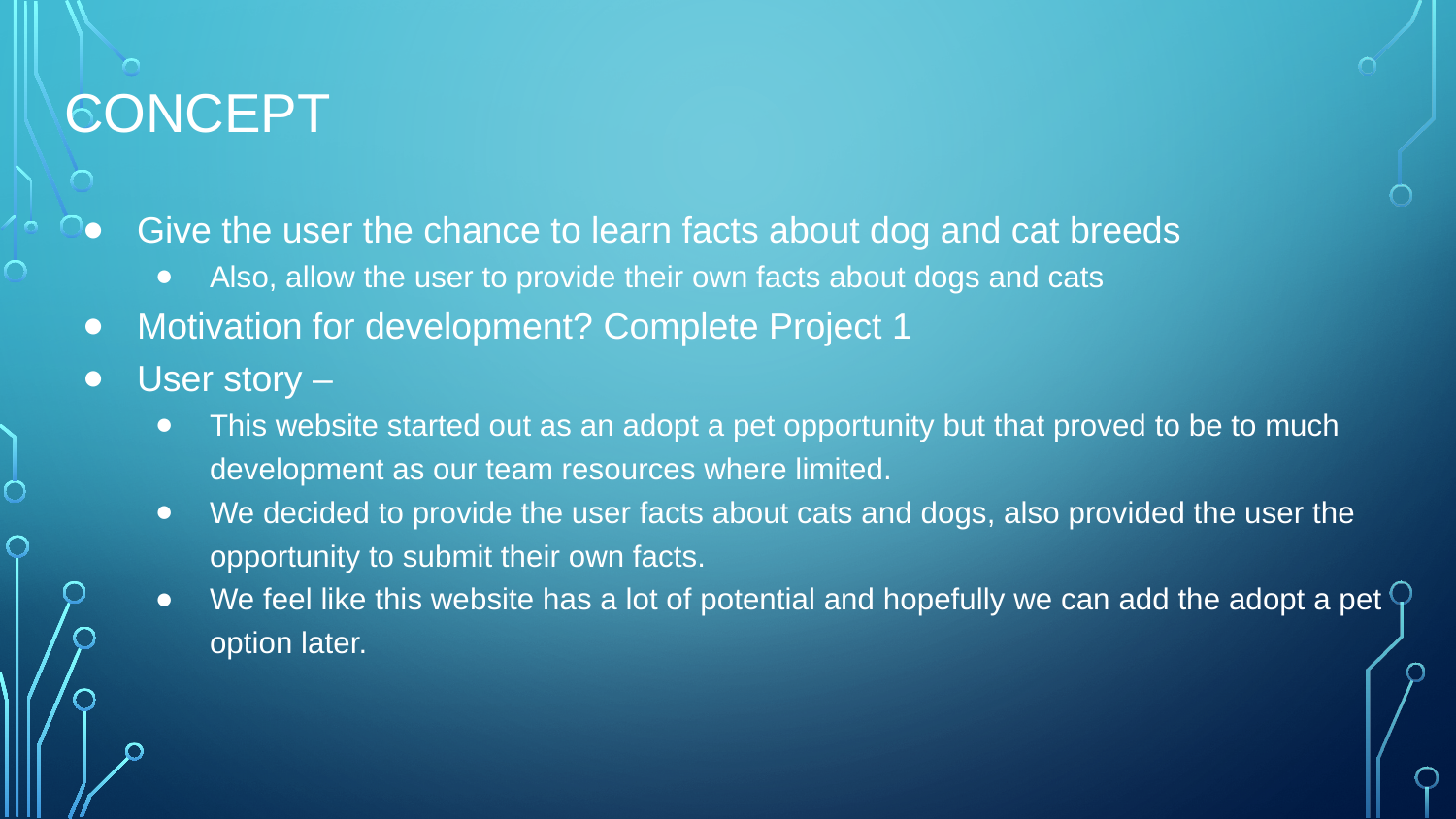

# Concept
Give the user the chance to learn facts about dog and cat breeds
Also, allow the user to provide their own facts about dogs and cats
Motivation for development? Complete Project 1
User story –
This website started out as an adopt a pet opportunity but that proved to be to much development as our team resources where limited.
We decided to provide the user facts about cats and dogs, also provided the user the opportunity to submit their own facts.
We feel like this website has a lot of potential and hopefully we can add the adopt a pet option later.